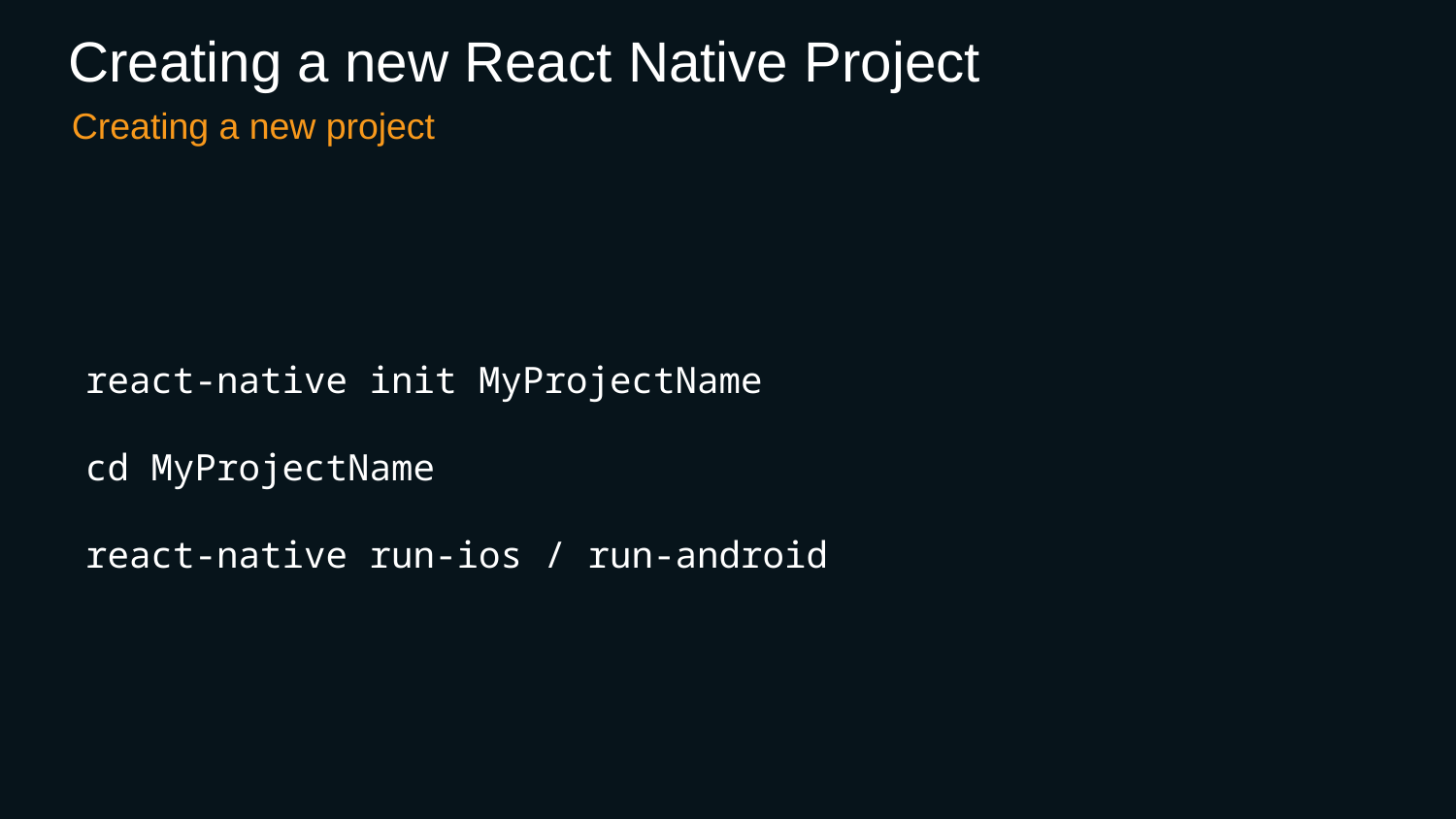

# Creating a new React Native Project
Creating a new project
react-native init MyProjectName

cd MyProjectName

react-native run-ios / run-android